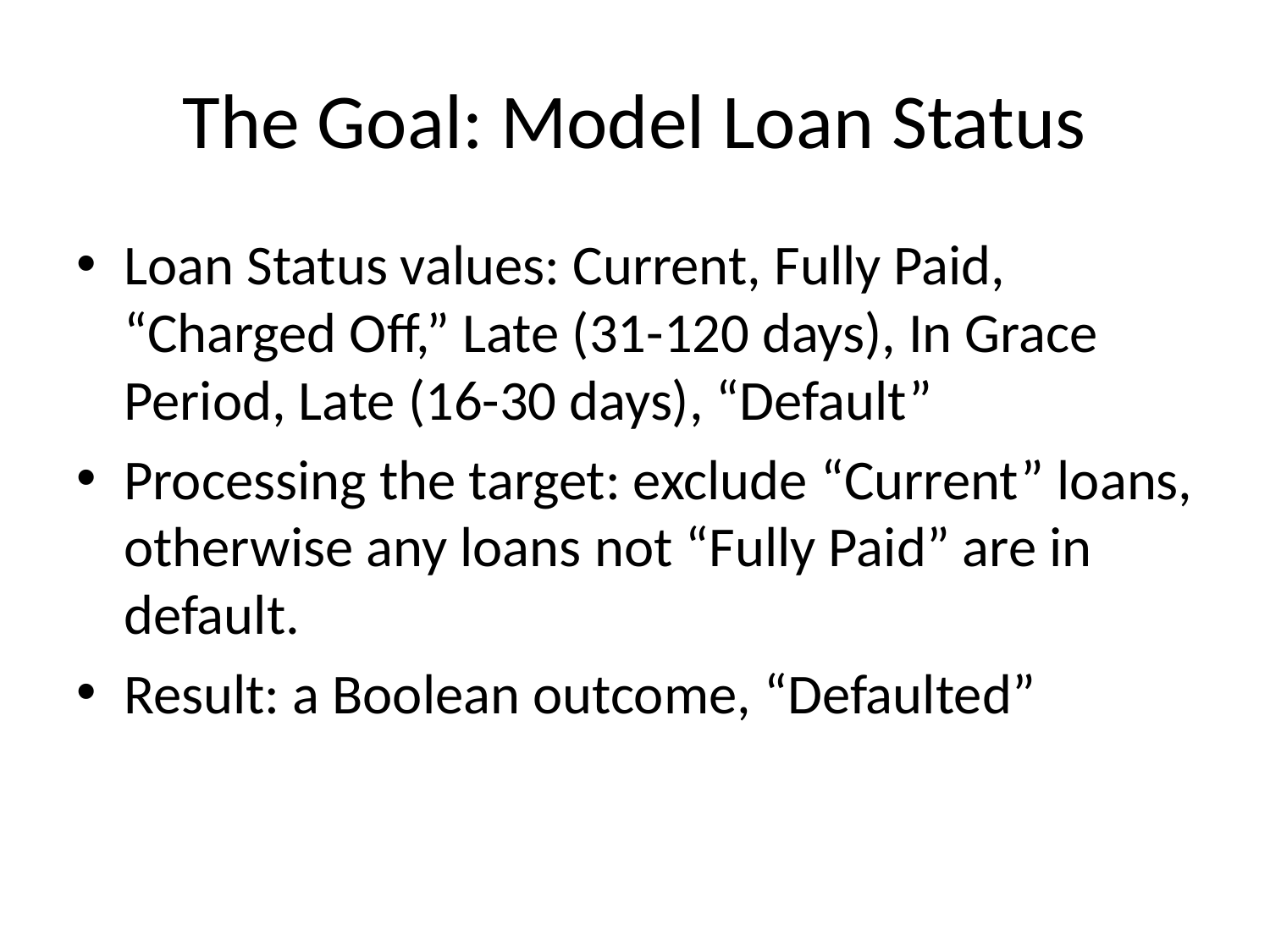

# The Goal: Model Loan Status
Loan Status values: Current, Fully Paid, “Charged Off,” Late (31-120 days), In Grace Period, Late (16-30 days), “Default”
Processing the target: exclude “Current” loans, otherwise any loans not “Fully Paid” are in default.
Result: a Boolean outcome, “Defaulted”